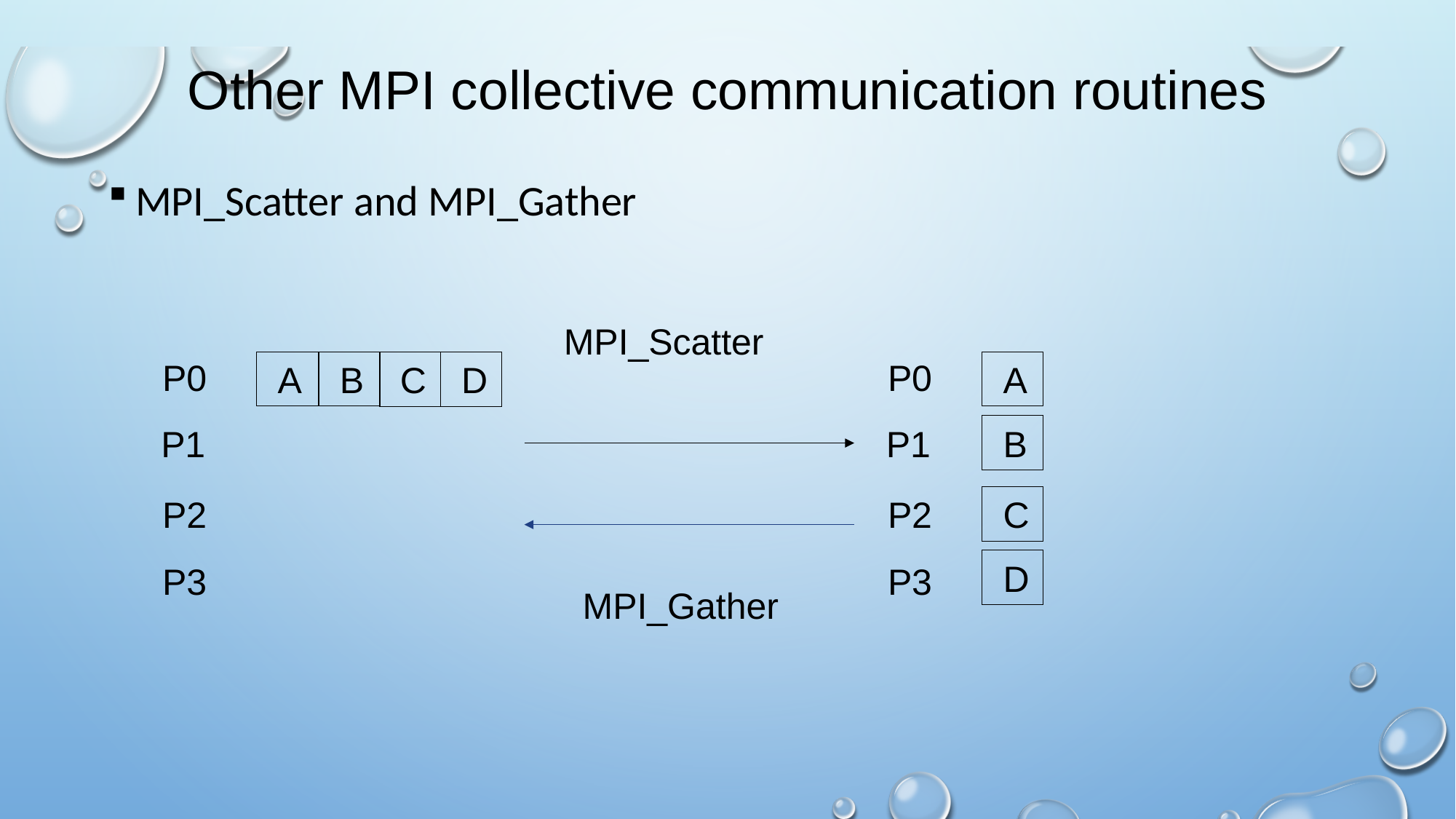

# Other MPI collective communication routines
MPI_Scatter and MPI_Gather
MPI_Scatter
P0
P0
 A
 B
 A
 C
 D
P1
P1
 B
P2
P2
 C
 D
P3
P3
MPI_Gather